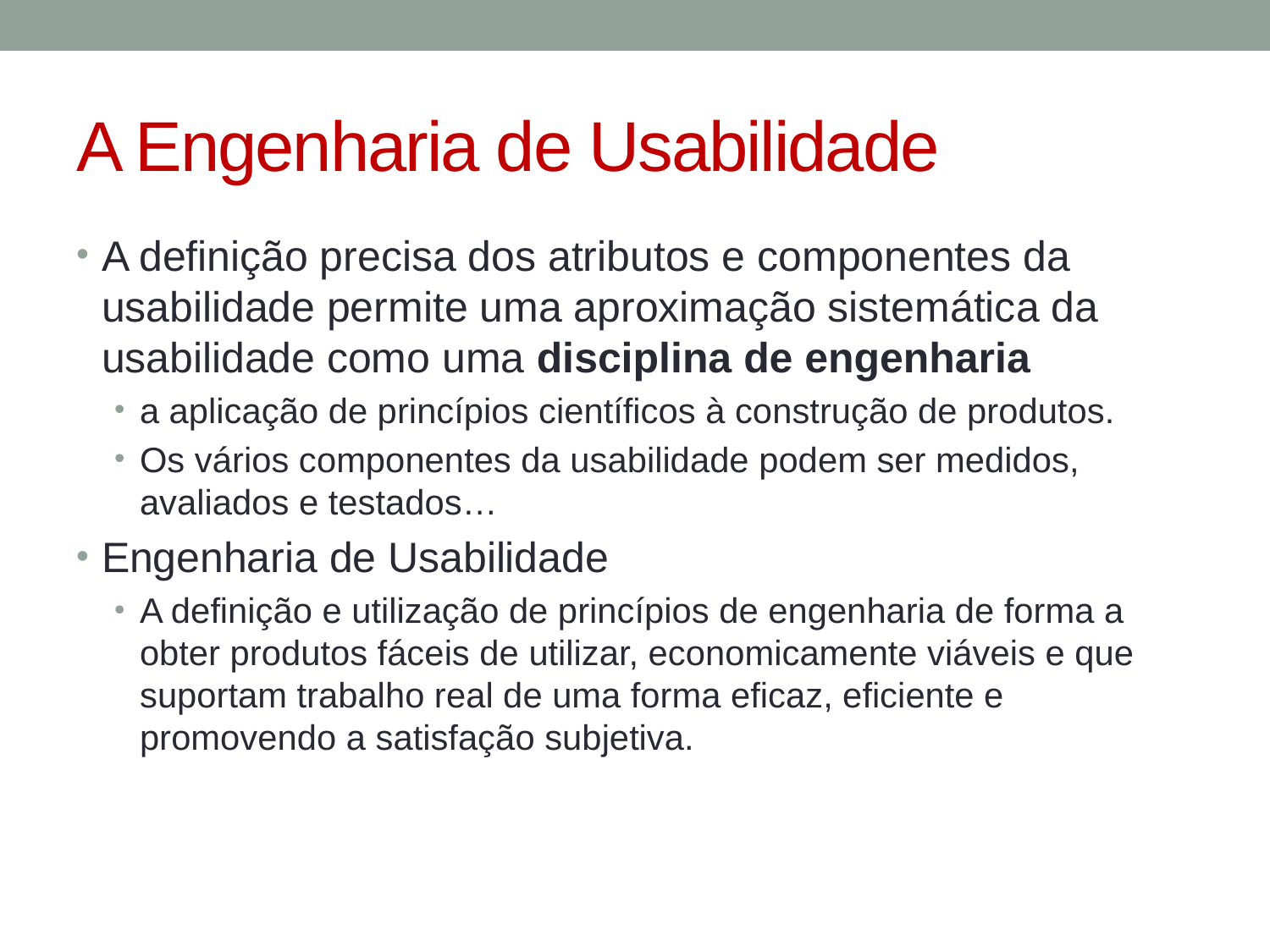

# A Engenharia de Usabilidade
A definição precisa dos atributos e componentes da usabilidade permite uma aproximação sistemática da usabilidade como uma disciplina de engenharia
a aplicação de princípios científicos à construção de produtos.
Os vários componentes da usabilidade podem ser medidos, avaliados e testados…
Engenharia de Usabilidade
A definição e utilização de princípios de engenharia de forma a obter produtos fáceis de utilizar, economicamente viáveis e que suportam trabalho real de uma forma eficaz, eficiente e promovendo a satisfação subjetiva.